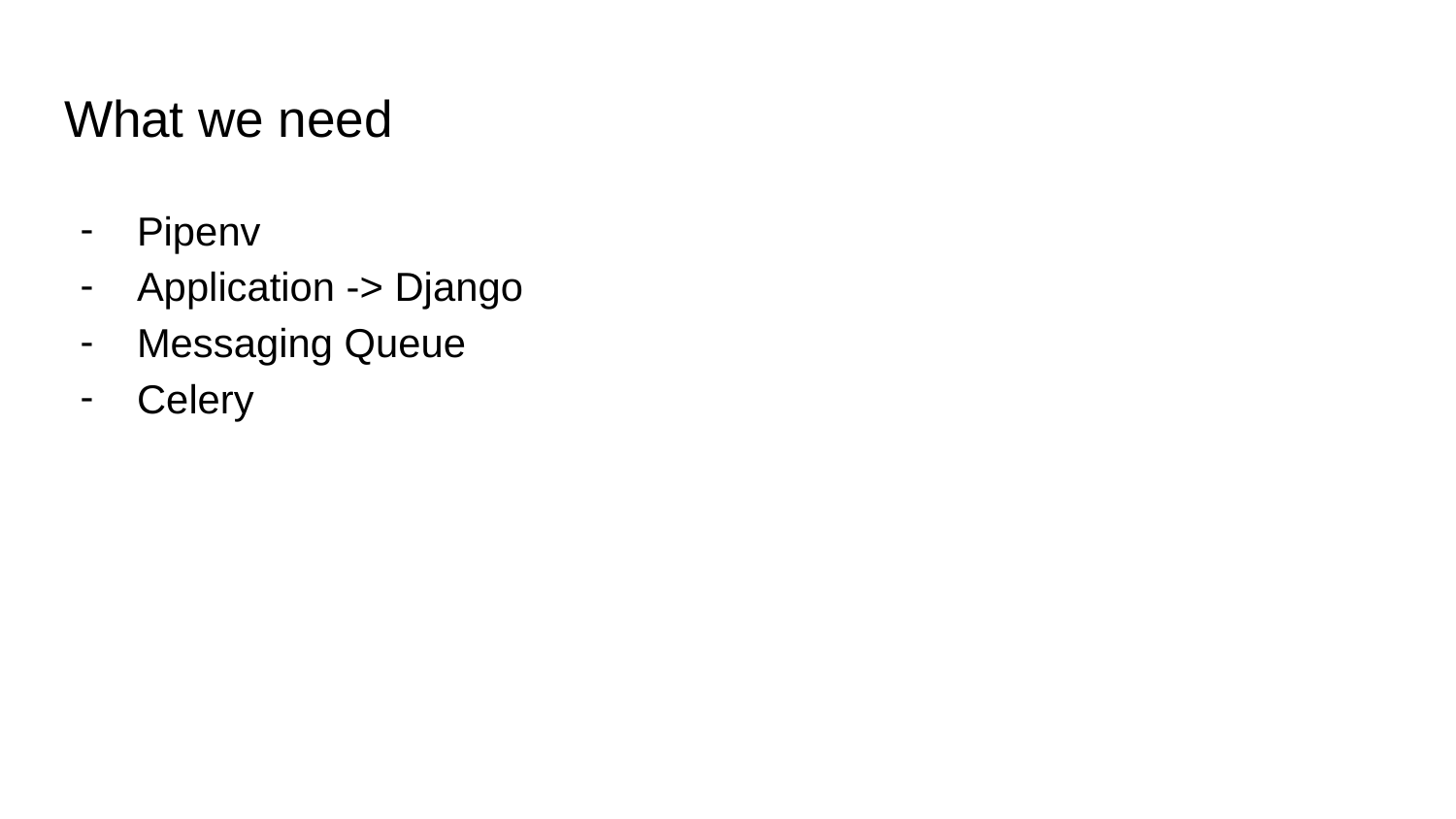

# What we need
Pipenv
Application -> Django
Messaging Queue
Celery